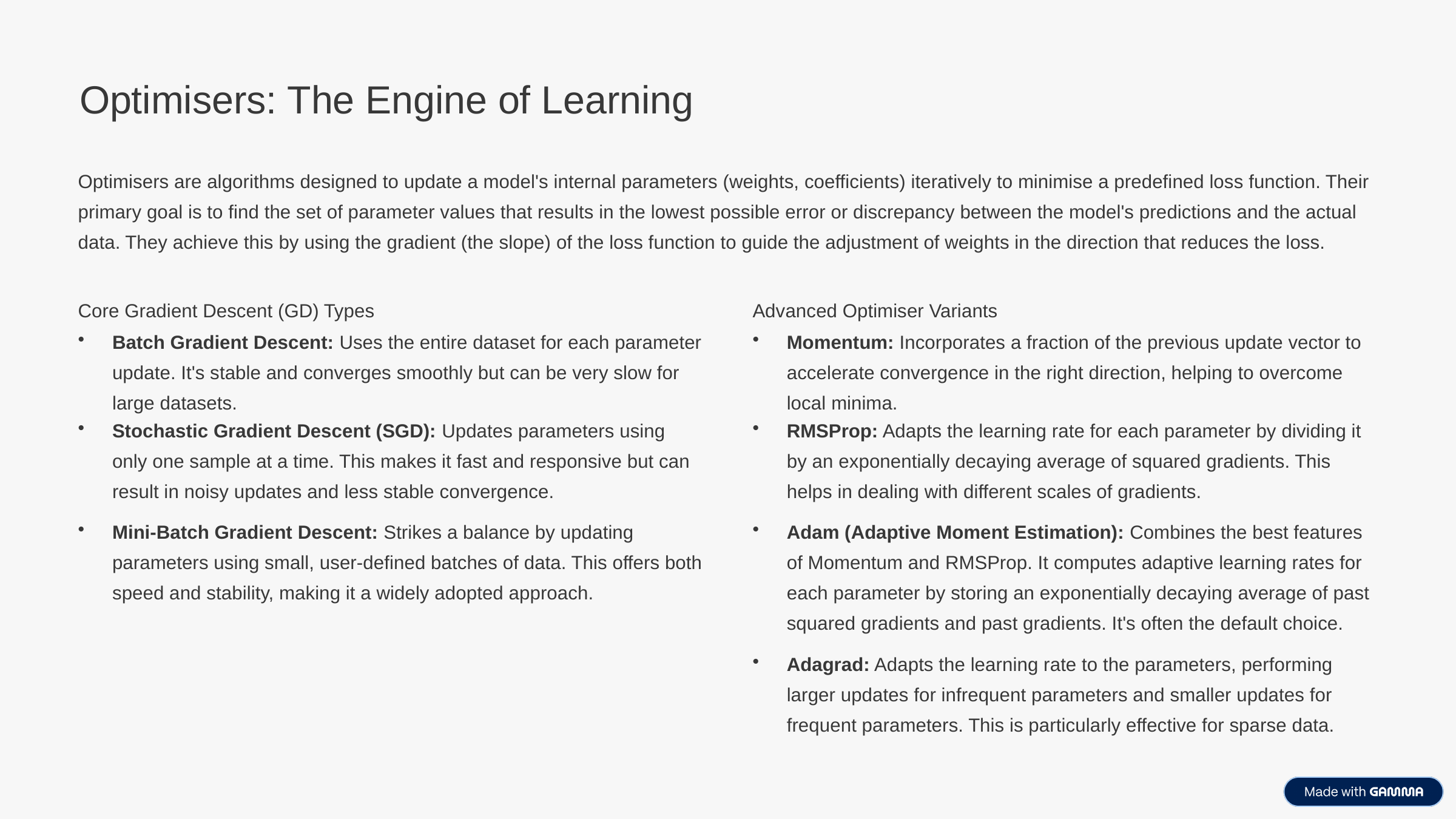

Optimisers: The Engine of Learning
Optimisers are algorithms designed to update a model's internal parameters (weights, coefficients) iteratively to minimise a predefined loss function. Their primary goal is to find the set of parameter values that results in the lowest possible error or discrepancy between the model's predictions and the actual data. They achieve this by using the gradient (the slope) of the loss function to guide the adjustment of weights in the direction that reduces the loss.
Core Gradient Descent (GD) Types
Advanced Optimiser Variants
Batch Gradient Descent: Uses the entire dataset for each parameter update. It's stable and converges smoothly but can be very slow for large datasets.
Momentum: Incorporates a fraction of the previous update vector to accelerate convergence in the right direction, helping to overcome local minima.
Stochastic Gradient Descent (SGD): Updates parameters using only one sample at a time. This makes it fast and responsive but can result in noisy updates and less stable convergence.
RMSProp: Adapts the learning rate for each parameter by dividing it by an exponentially decaying average of squared gradients. This helps in dealing with different scales of gradients.
Mini-Batch Gradient Descent: Strikes a balance by updating parameters using small, user-defined batches of data. This offers both speed and stability, making it a widely adopted approach.
Adam (Adaptive Moment Estimation): Combines the best features of Momentum and RMSProp. It computes adaptive learning rates for each parameter by storing an exponentially decaying average of past squared gradients and past gradients. It's often the default choice.
Adagrad: Adapts the learning rate to the parameters, performing larger updates for infrequent parameters and smaller updates for frequent parameters. This is particularly effective for sparse data.